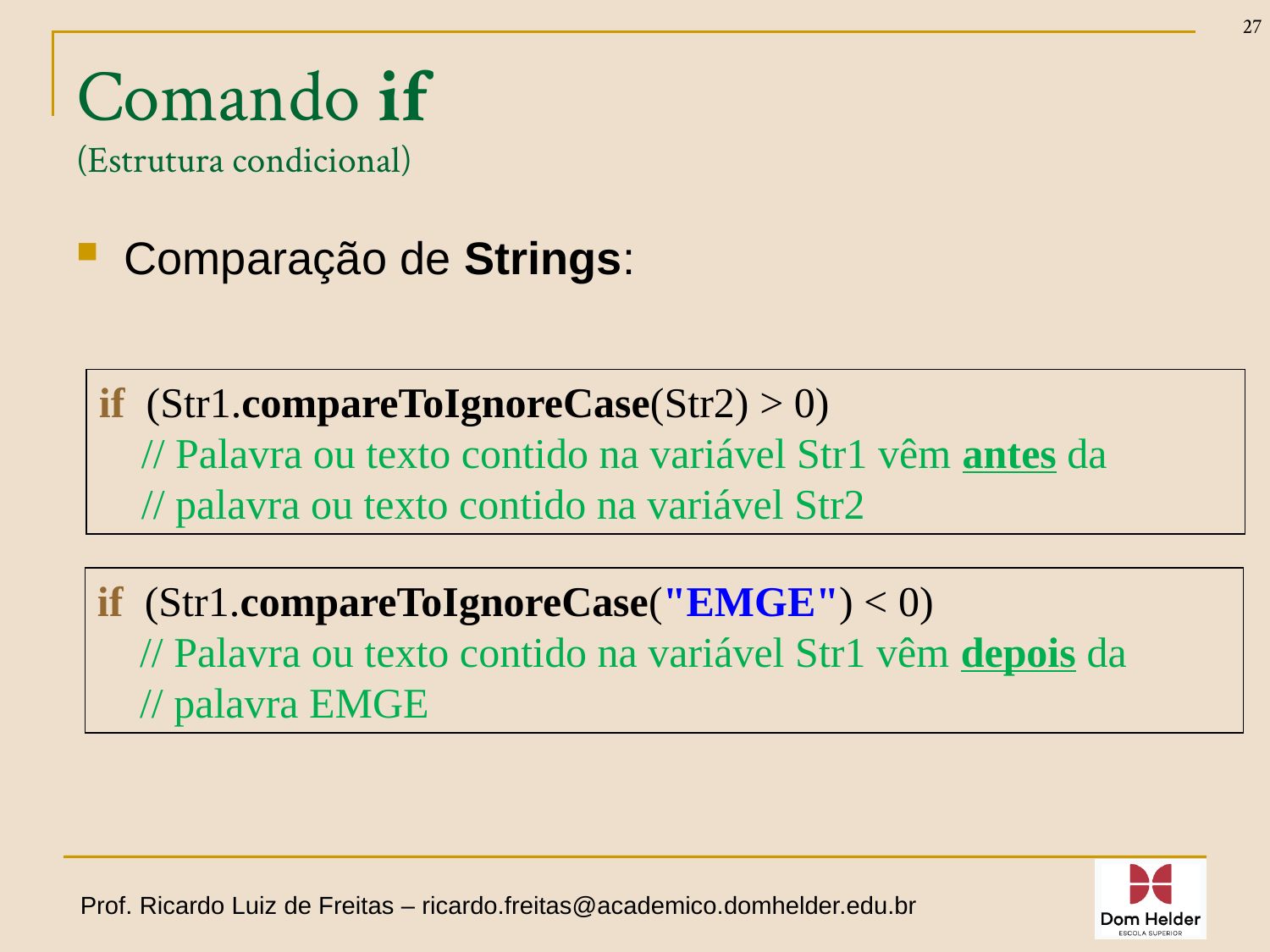

27
# Comando if (Estrutura condicional)
Comparação de Strings:
if  (Str1.compareToIgnoreCase(Str2) > 0)
    // Palavra ou texto contido na variável Str1 vêm antes da
    // palavra ou texto contido na variável Str2
if  (Str1.compareToIgnoreCase("EMGE") < 0)
    // Palavra ou texto contido na variável Str1 vêm depois da
    // palavra EMGE